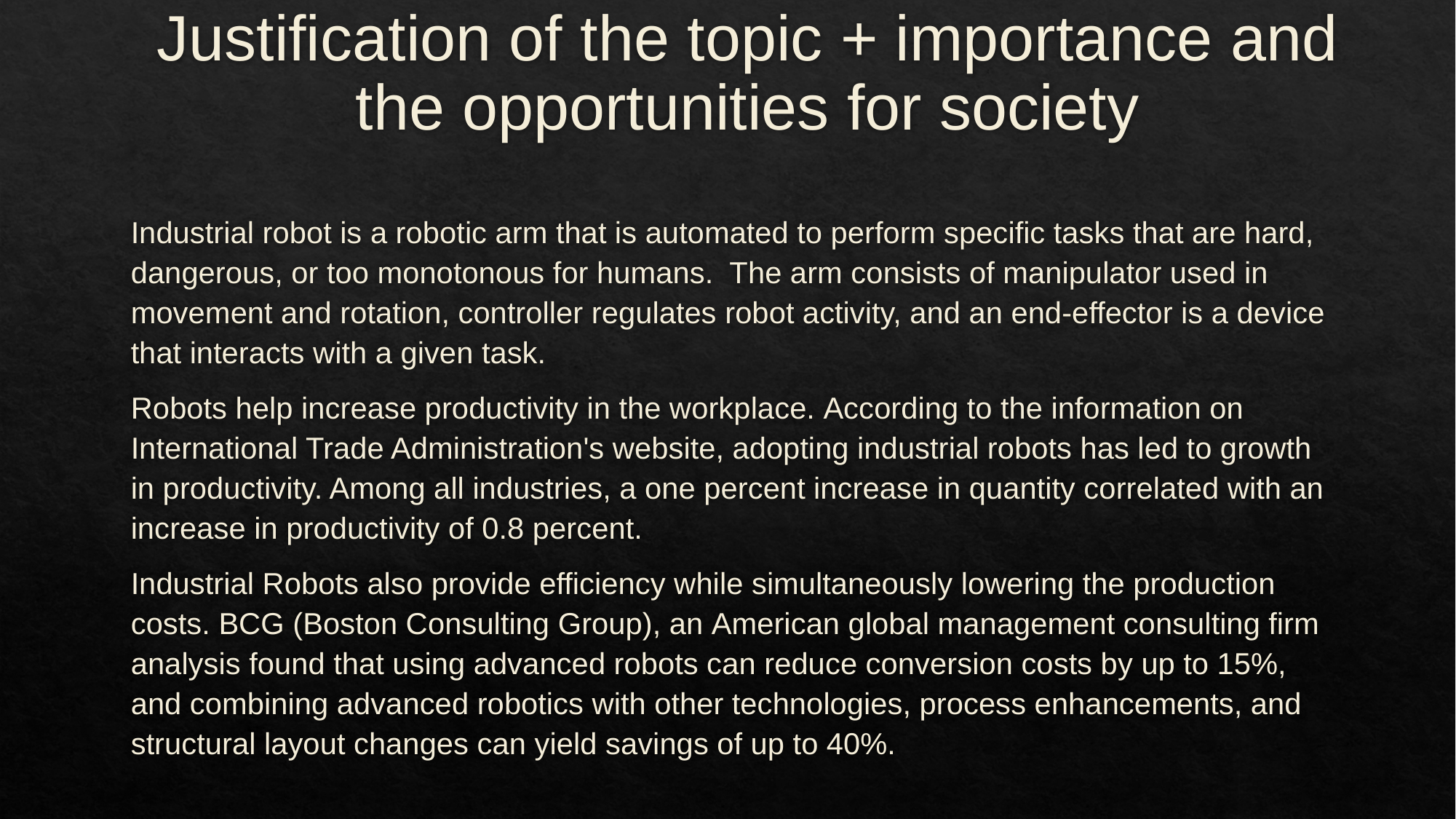

# Justification of the topic + importance and the opportunities for society
Industrial robot is a robotic arm that is automated to perform specific tasks that are hard, dangerous, or too monotonous for humans.  The arm consists of manipulator used in movement and rotation, controller regulates robot activity, and an end-effector is a device that interacts with a given task.
Robots help increase productivity in the workplace. According to the information on International Trade Administration's website, adopting industrial robots has led to growth in productivity. Among all industries, a one percent increase in quantity correlated with an increase in productivity of 0.8 percent.
Industrial Robots also provide efficiency while simultaneously lowering the production costs. BCG (Boston Consulting Group), an American global management consulting firm analysis found that using advanced robots can reduce conversion costs by up to 15%, and combining advanced robotics with other technologies, process enhancements, and structural layout changes can yield savings of up to 40%.